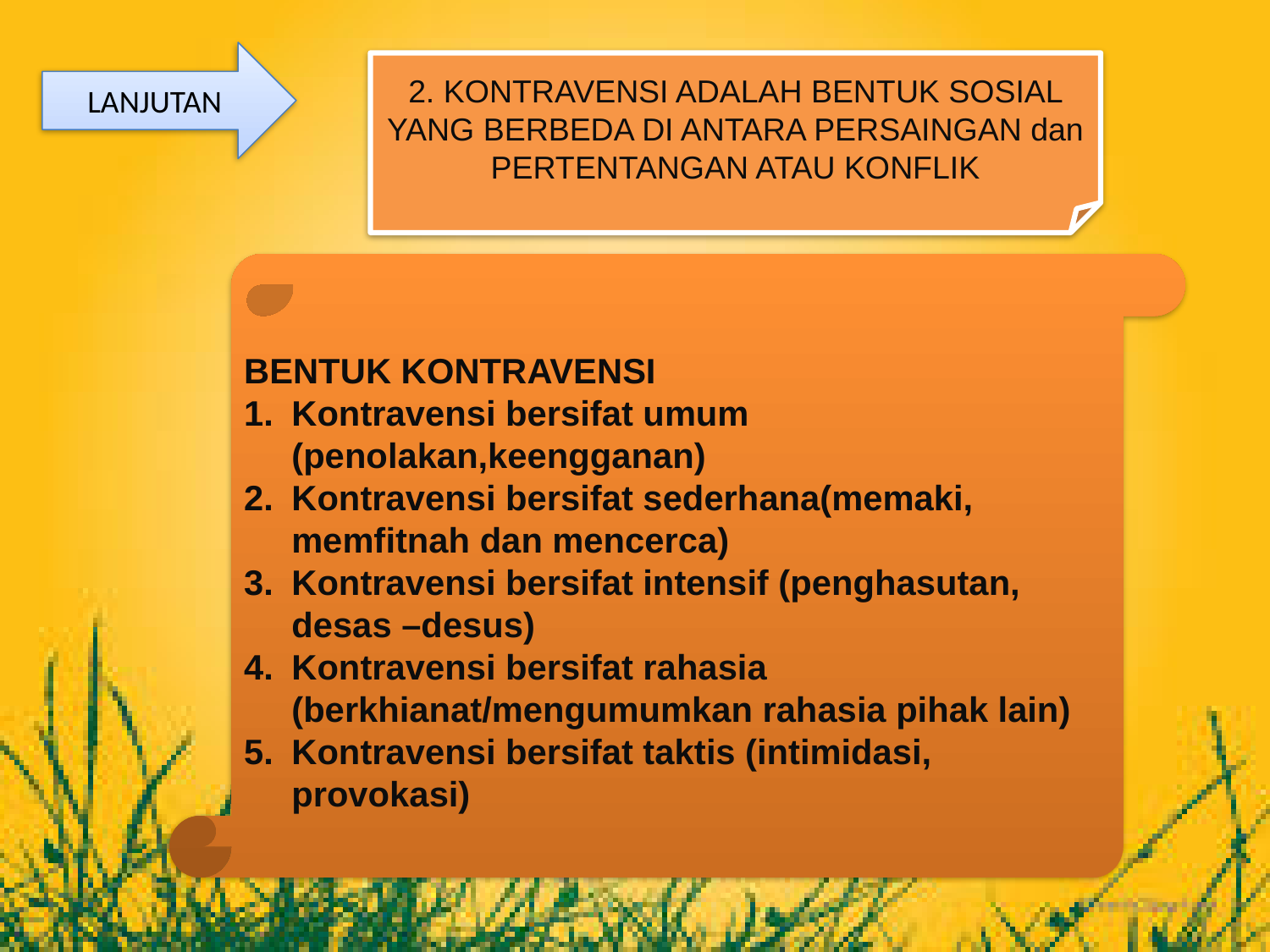

#
LANJUTAN
2. KONTRAVENSI ADALAH BENTUK SOSIAL YANG BERBEDA DI ANTARA PERSAINGAN dan PERTENTANGAN ATAU KONFLIK

BENTUK KONTRAVENSI
Kontravensi bersifat umum (penolakan,keengganan)
Kontravensi bersifat sederhana(memaki, memfitnah dan mencerca)
Kontravensi bersifat intensif (penghasutan, desas –desus)
Kontravensi bersifat rahasia (berkhianat/mengumumkan rahasia pihak lain)
Kontravensi bersifat taktis (intimidasi, provokasi)